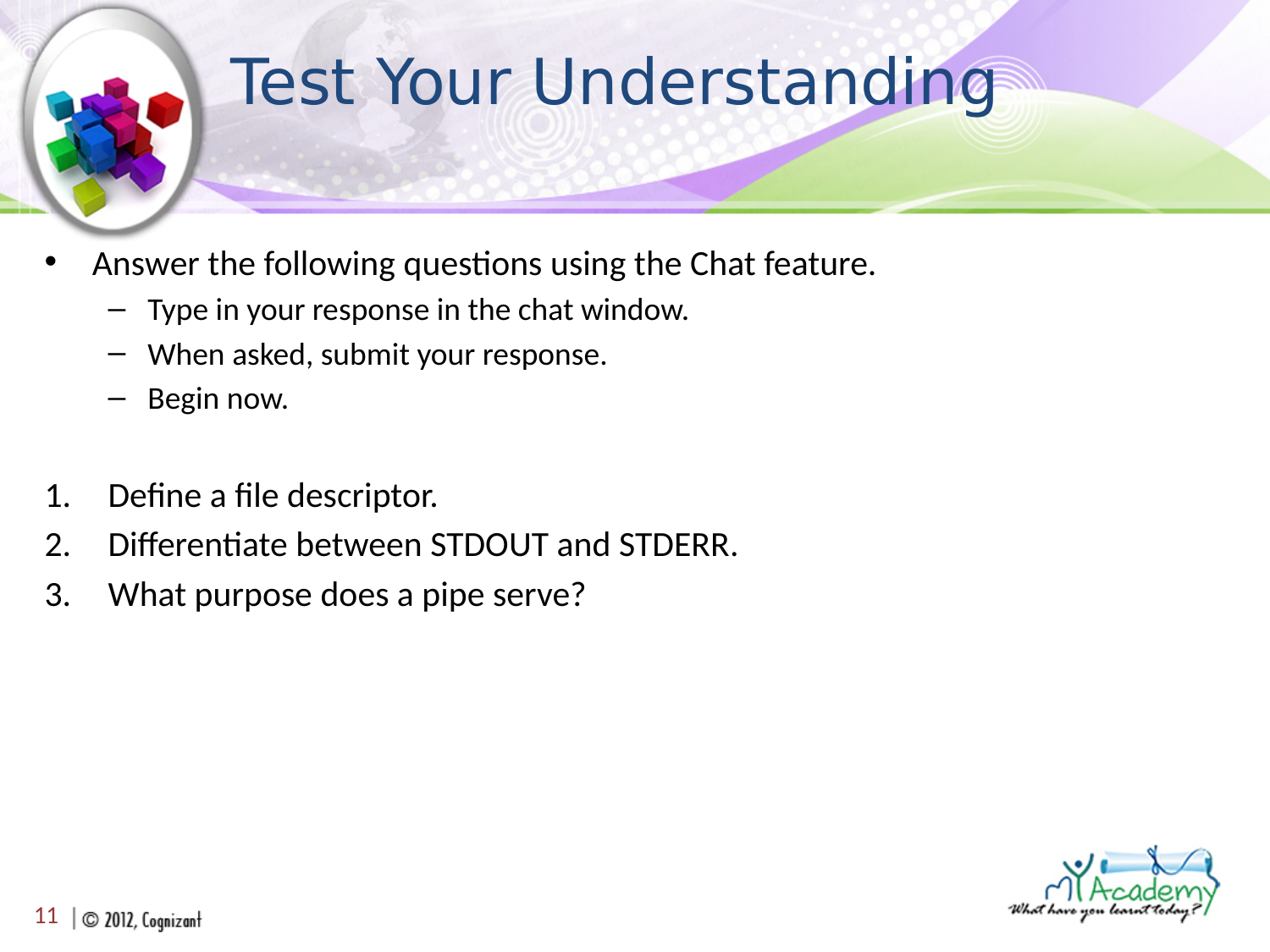

# Test Your Understanding
Answer the following questions using the Chat feature.
Type in your response in the chat window.
When asked, submit your response.
Begin now.

Define a file descriptor.
Differentiate between STDOUT and STDERR.
What purpose does a pipe serve?
11